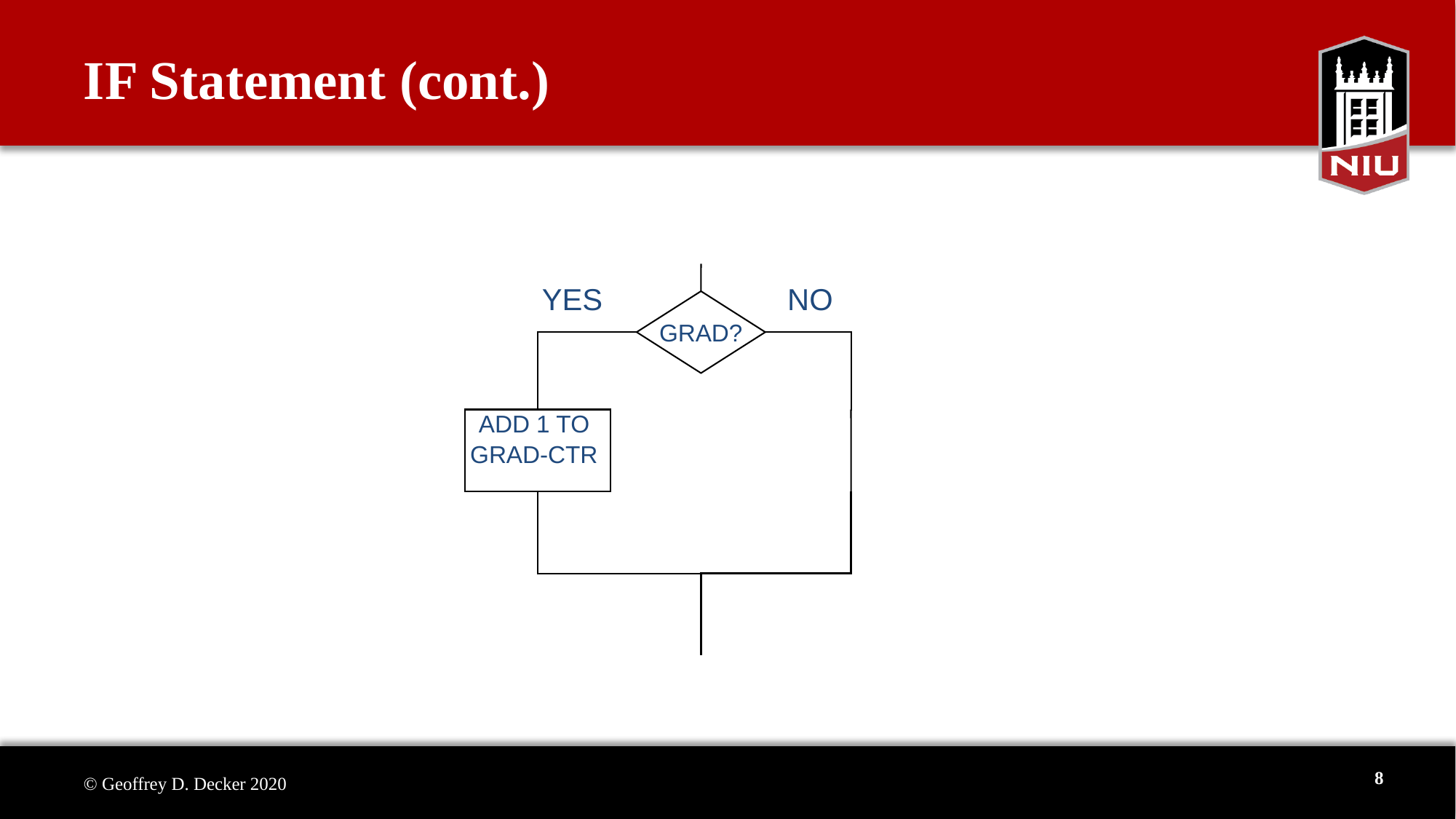

# IF Statement (cont.)
YES
NO
GRAD?

ADD 1 TO
GRAD-CTR

8
© Geoffrey D. Decker 2020